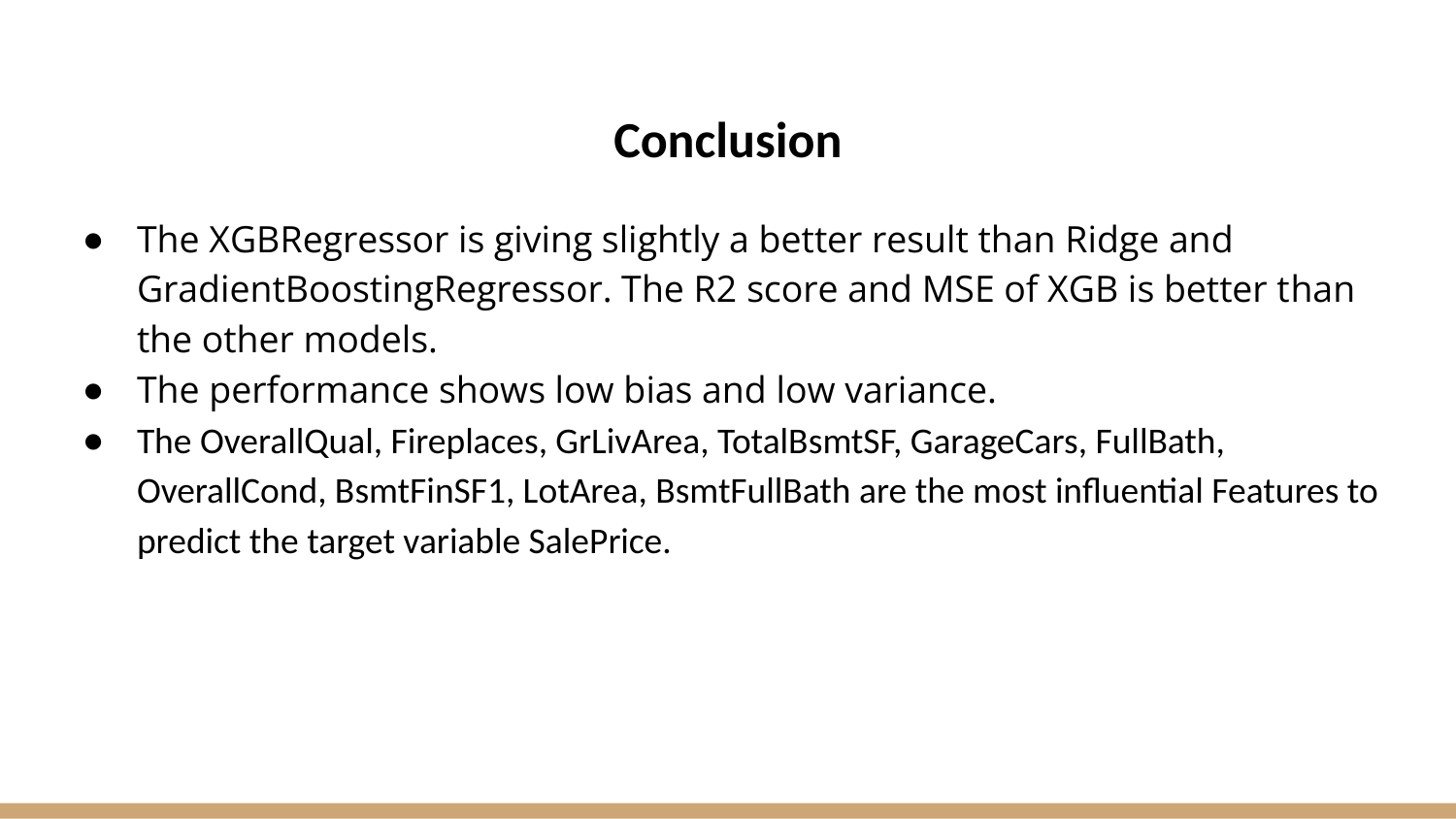

# Conclusion
The XGBRegressor is giving slightly a better result than Ridge and GradientBoostingRegressor. The R2 score and MSE of XGB is better than the other models.
The performance shows low bias and low variance.
The OverallQual, Fireplaces, GrLivArea, TotalBsmtSF, GarageCars, FullBath, OverallCond, BsmtFinSF1, LotArea, BsmtFullBath are the most influential Features to predict the target variable SalePrice.